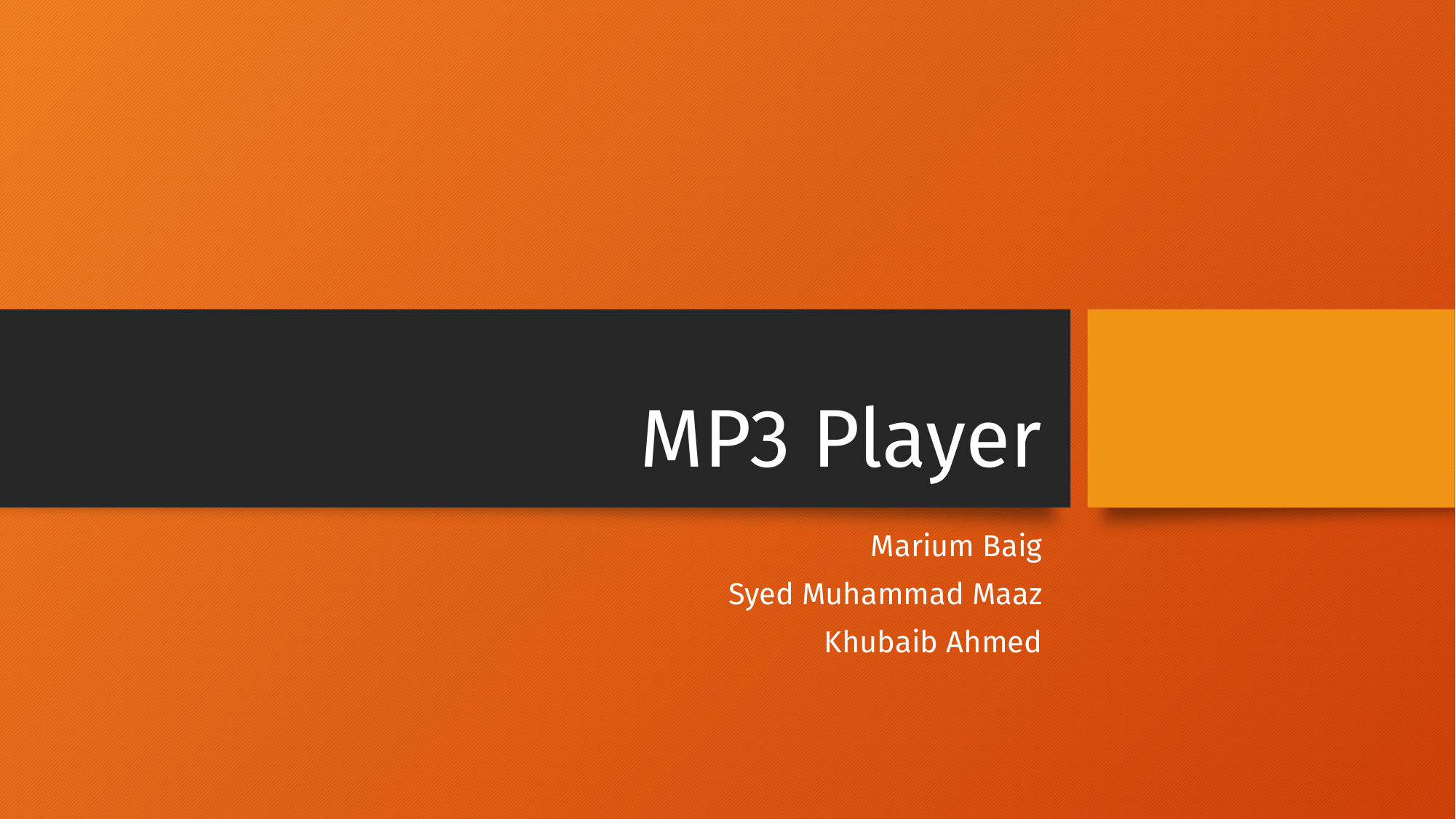

# MP3 Player
Marium Baig
Syed Muhammad Maaz
Khubaib Ahmed